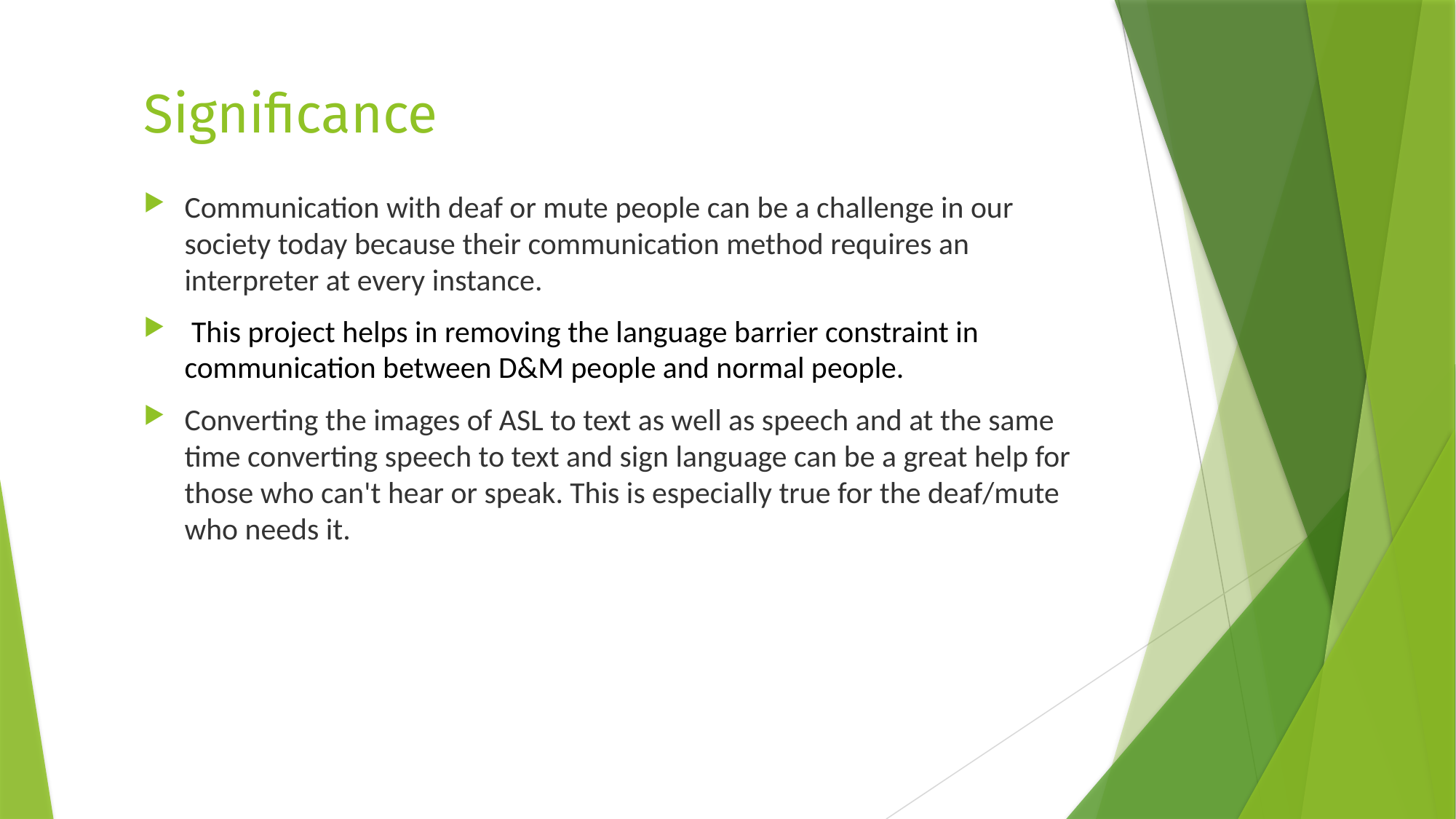

# Significance
Communication with deaf or mute people can be a challenge in our society today because their communication method requires an interpreter at every instance.
 This project helps in removing the language barrier constraint in communication between D&M people and normal people.
Converting the images of ASL to text as well as speech and at the same time converting speech to text and sign language can be a great help for those who can't hear or speak. This is especially true for the deaf/mute who needs it.